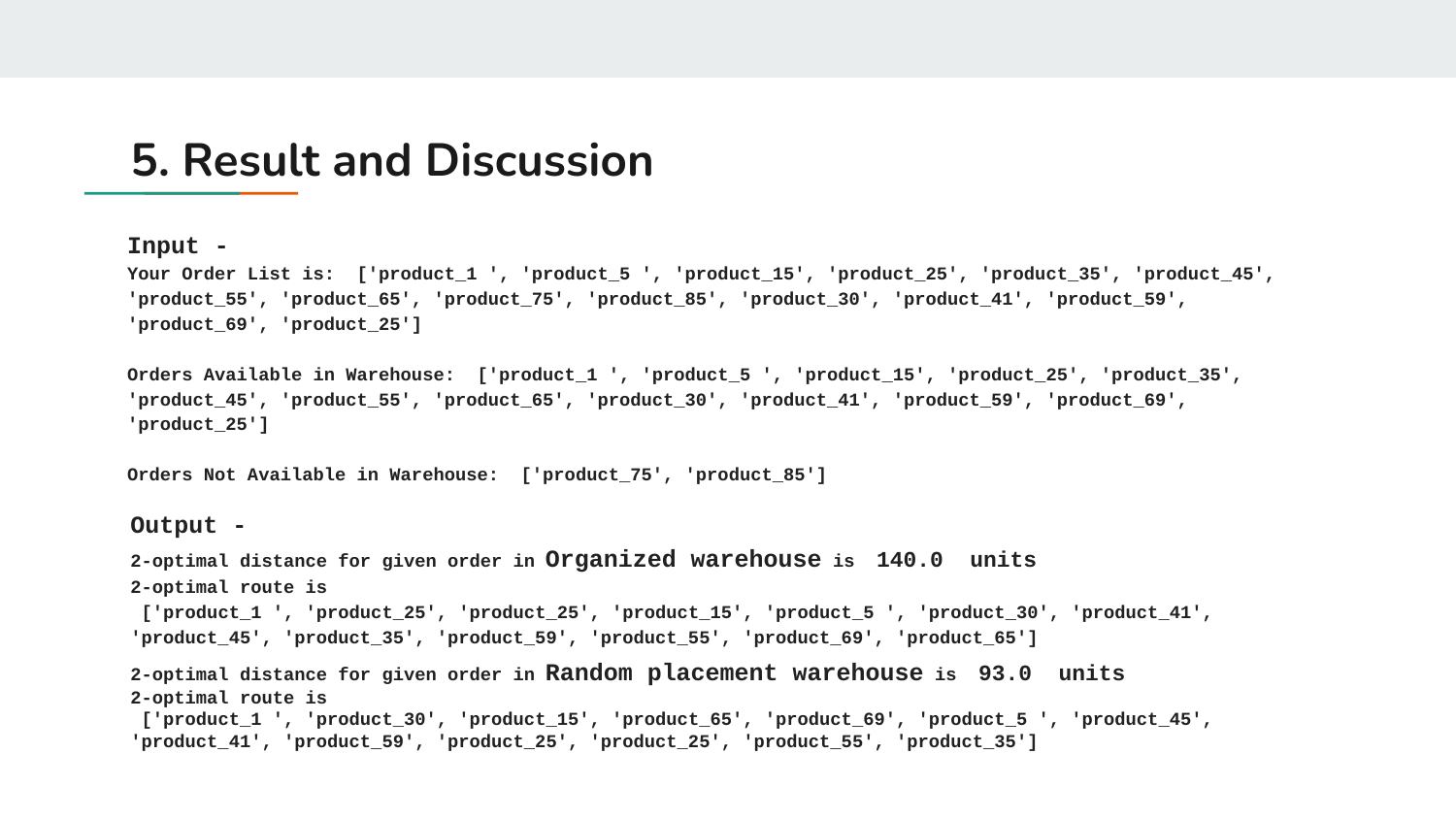

# 5. Result and Discussion
Input -
Your Order List is:  ['product_1 ', 'product_5 ', 'product_15', 'product_25', 'product_35', 'product_45', 'product_55', 'product_65', 'product_75', 'product_85', 'product_30', 'product_41', 'product_59', 'product_69', 'product_25']

Orders Available in Warehouse:  ['product_1 ', 'product_5 ', 'product_15', 'product_25', 'product_35', 'product_45', 'product_55', 'product_65', 'product_30', 'product_41', 'product_59', 'product_69', 'product_25']

Orders Not Available in Warehouse:  ['product_75', 'product_85']
Output -
2-optimal distance for given order in Organized warehouse is  140.0  units
2-optimal route is
 ['product_1 ', 'product_25', 'product_25', 'product_15', 'product_5 ', 'product_30', 'product_41', 'product_45', 'product_35', 'product_59', 'product_55', 'product_69', 'product_65']
2-optimal distance for given order in Random placement warehouse is  93.0  units
2-optimal route is
 ['product_1 ', 'product_30', 'product_15', 'product_65', 'product_69', 'product_5 ', 'product_45', 'product_41', 'product_59', 'product_25', 'product_25', 'product_55', 'product_35']